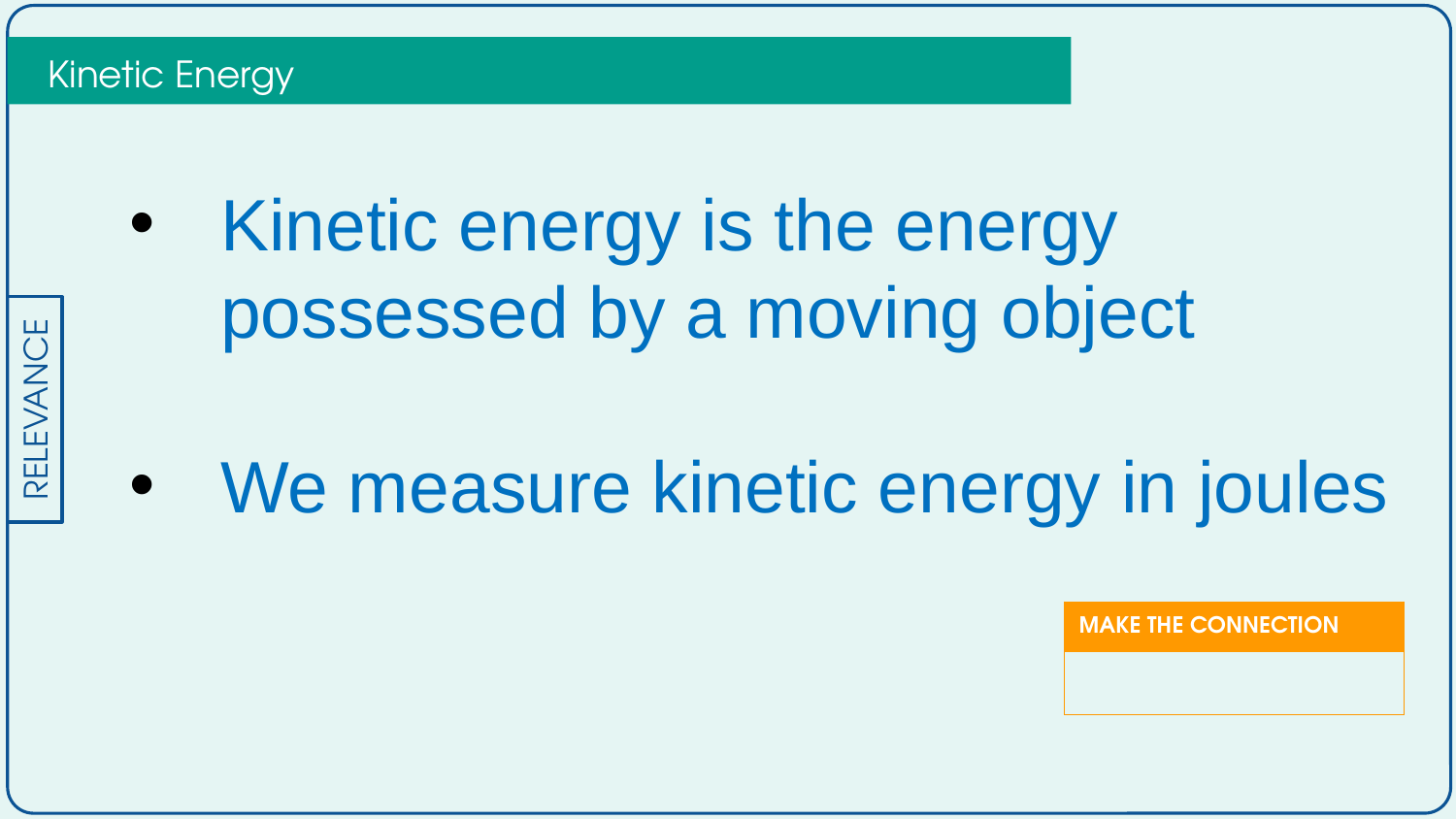

Kinetic Energy
Kinetic energy is the energy possessed by a moving object

We measure kinetic energy in joules
| MAKE THE CONNECTION |
| --- |
|  |